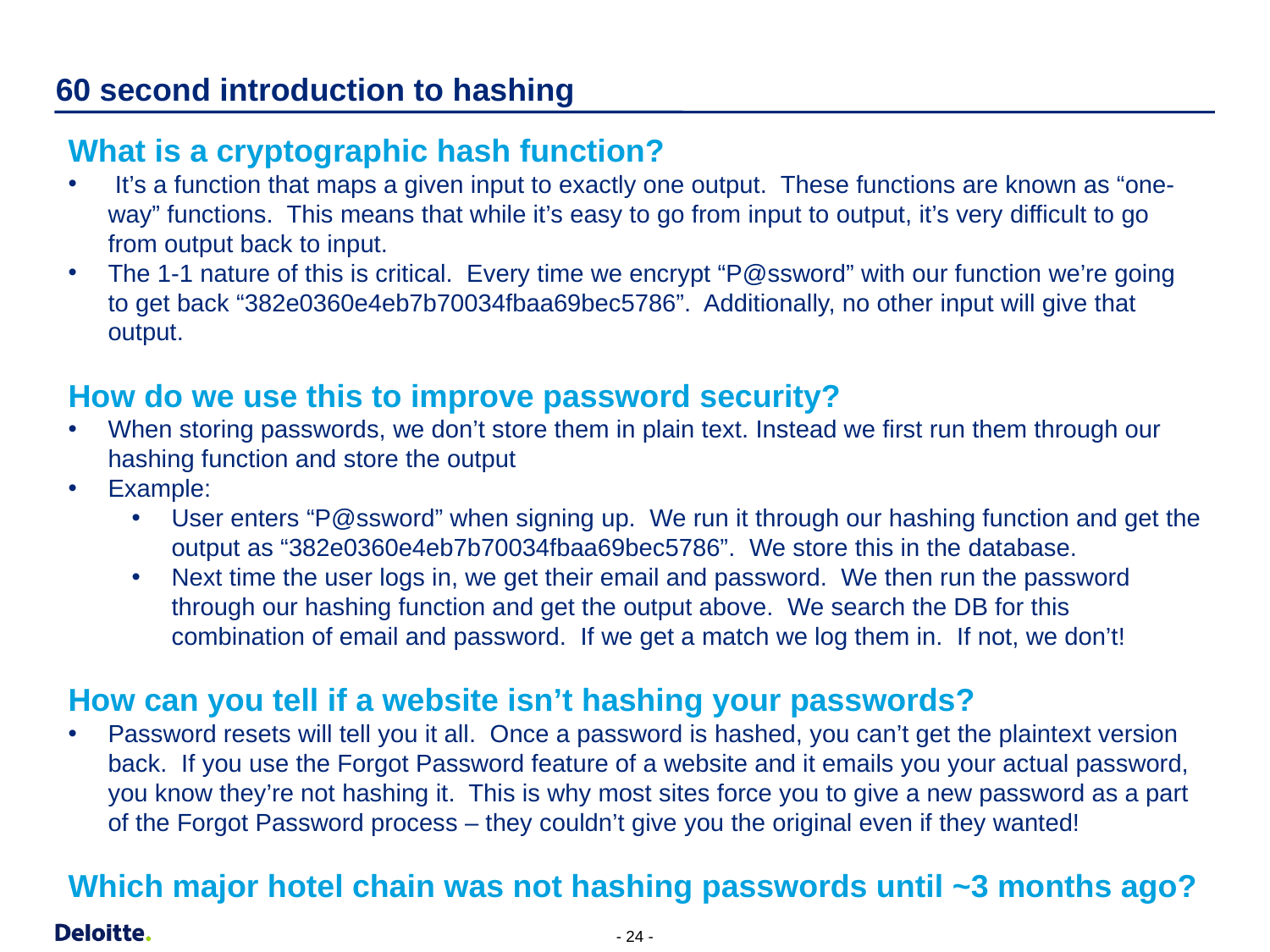

# 60 second introduction to hashing
What is a cryptographic hash function?
 It’s a function that maps a given input to exactly one output.  These functions are known as “one-way” functions.  This means that while it’s easy to go from input to output, it’s very difficult to go from output back to input.
The 1-1 nature of this is critical.  Every time we encrypt “P@ssword” with our function we’re going to get back “382e0360e4eb7b70034fbaa69bec5786”.  Additionally, no other input will give that output.

How do we use this to improve password security?
When storing passwords, we don’t store them in plain text. Instead we first run them through our hashing function and store the output
Example:
User enters “P@ssword” when signing up.  We run it through our hashing function and get the output as “382e0360e4eb7b70034fbaa69bec5786”.  We store this in the database.
Next time the user logs in, we get their email and password.  We then run the password through our hashing function and get the output above.  We search the DB for this combination of email and password.  If we get a match we log them in.  If not, we don’t!

How can you tell if a website isn’t hashing your passwords?
Password resets will tell you it all.  Once a password is hashed, you can’t get the plaintext version back.  If you use the Forgot Password feature of a website and it emails you your actual password, you know they’re not hashing it.  This is why most sites force you to give a new password as a part of the Forgot Password process – they couldn’t give you the original even if they wanted!

Which major hotel chain was not hashing passwords until ~3 months ago?